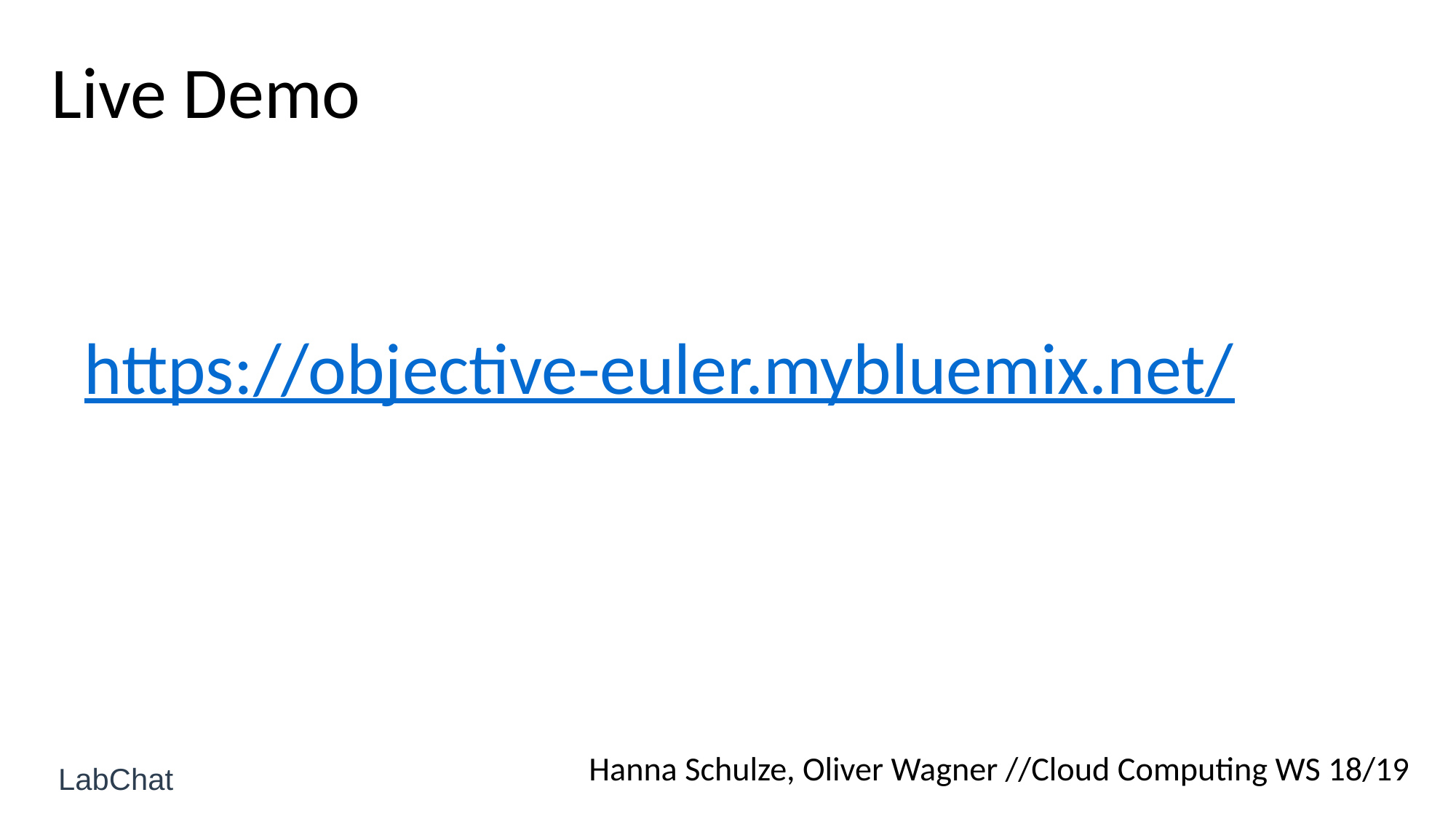

Live Demo
https://objective-euler.mybluemix.net/

# LabChat
Hanna Schulze, Oliver Wagner //Cloud Computing WS 18/19